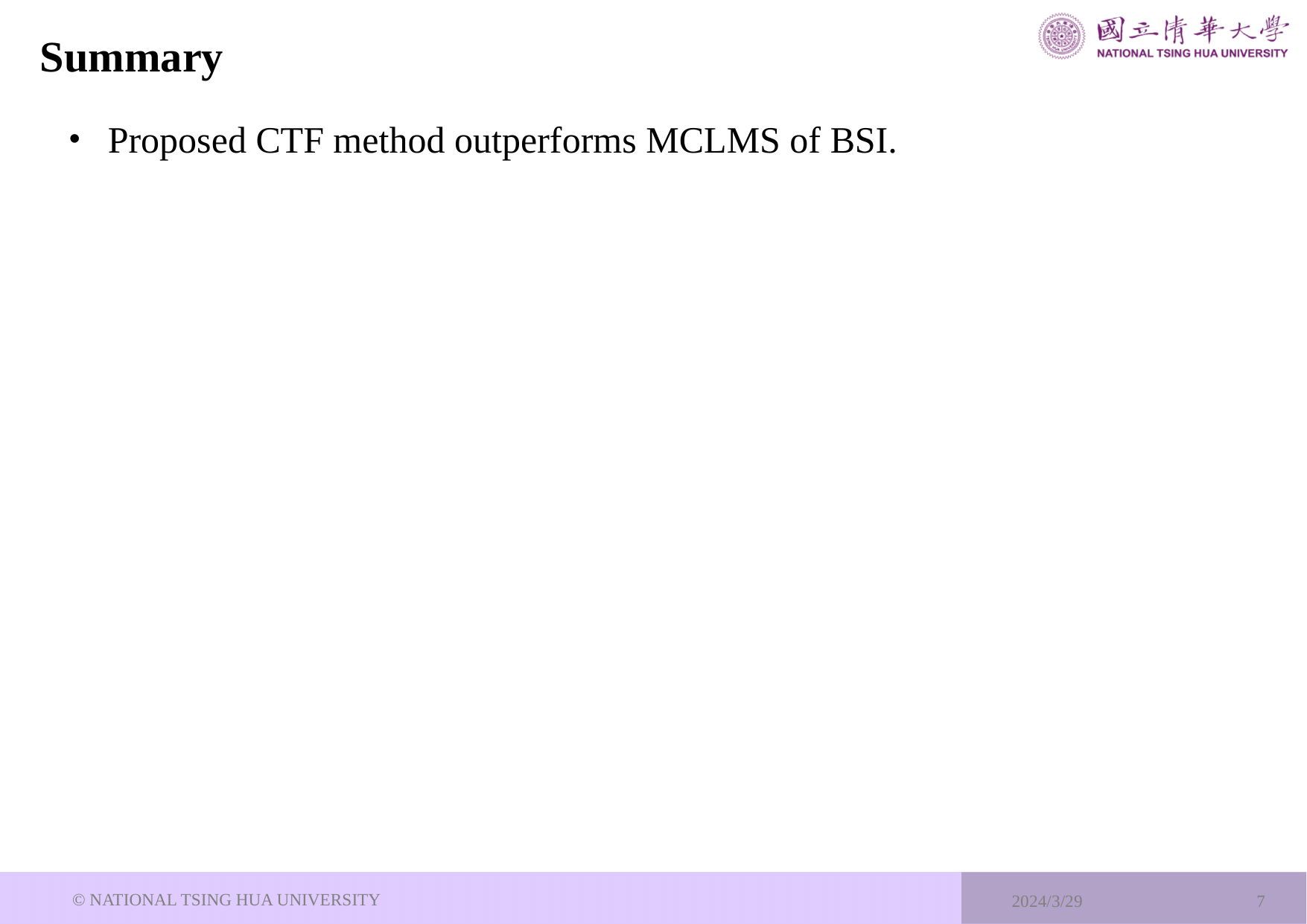

# Summary
Proposed CTF method outperforms MCLMS of BSI.

© NATIONAL TSING HUA UNIVERSITY
2024/3/29
7